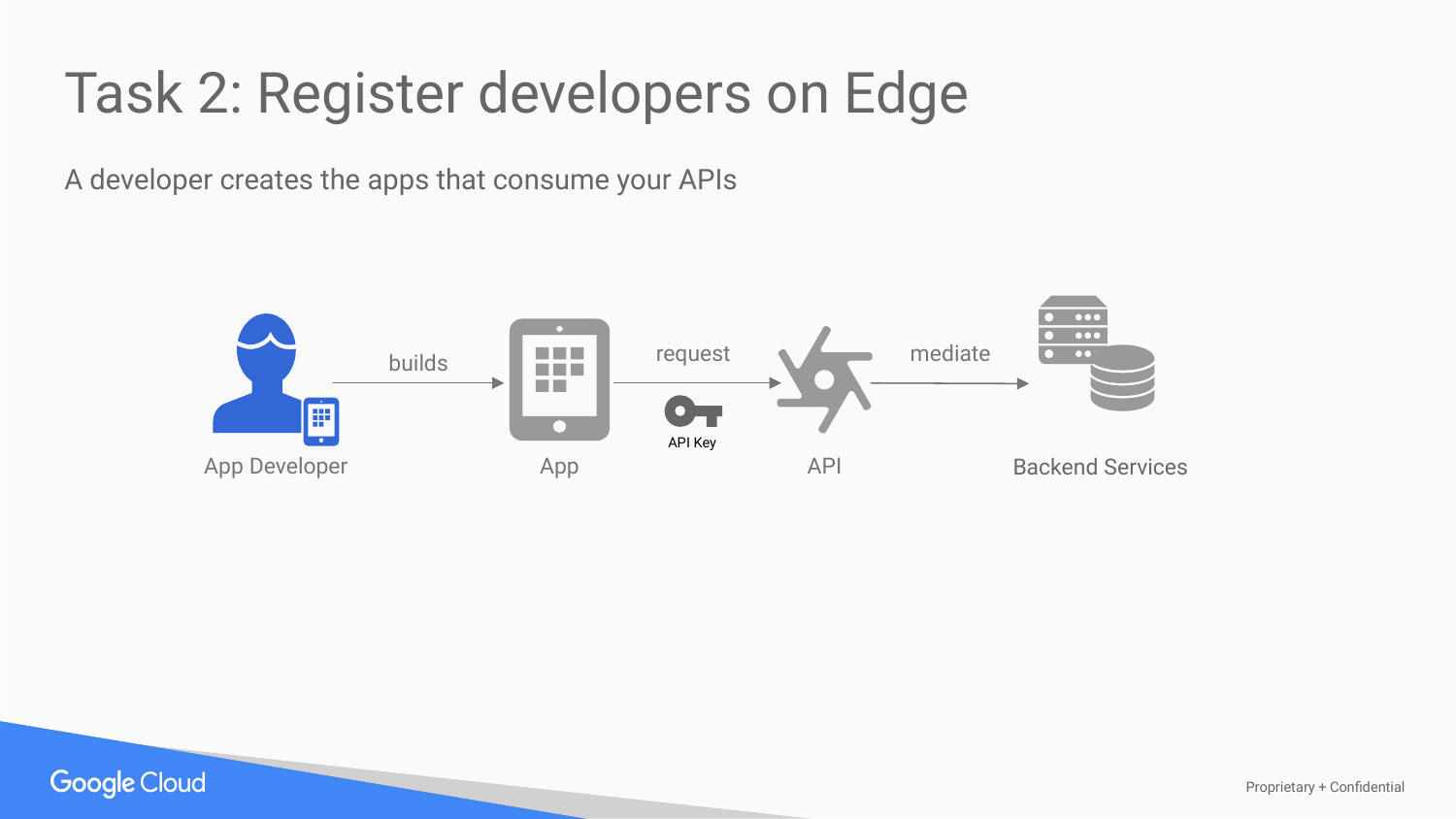

Task 2: Register developers on Edge
A developer creates the apps that consume your APIs

request
mediate
builds

API Key
Backend Services
App Developer
App
API